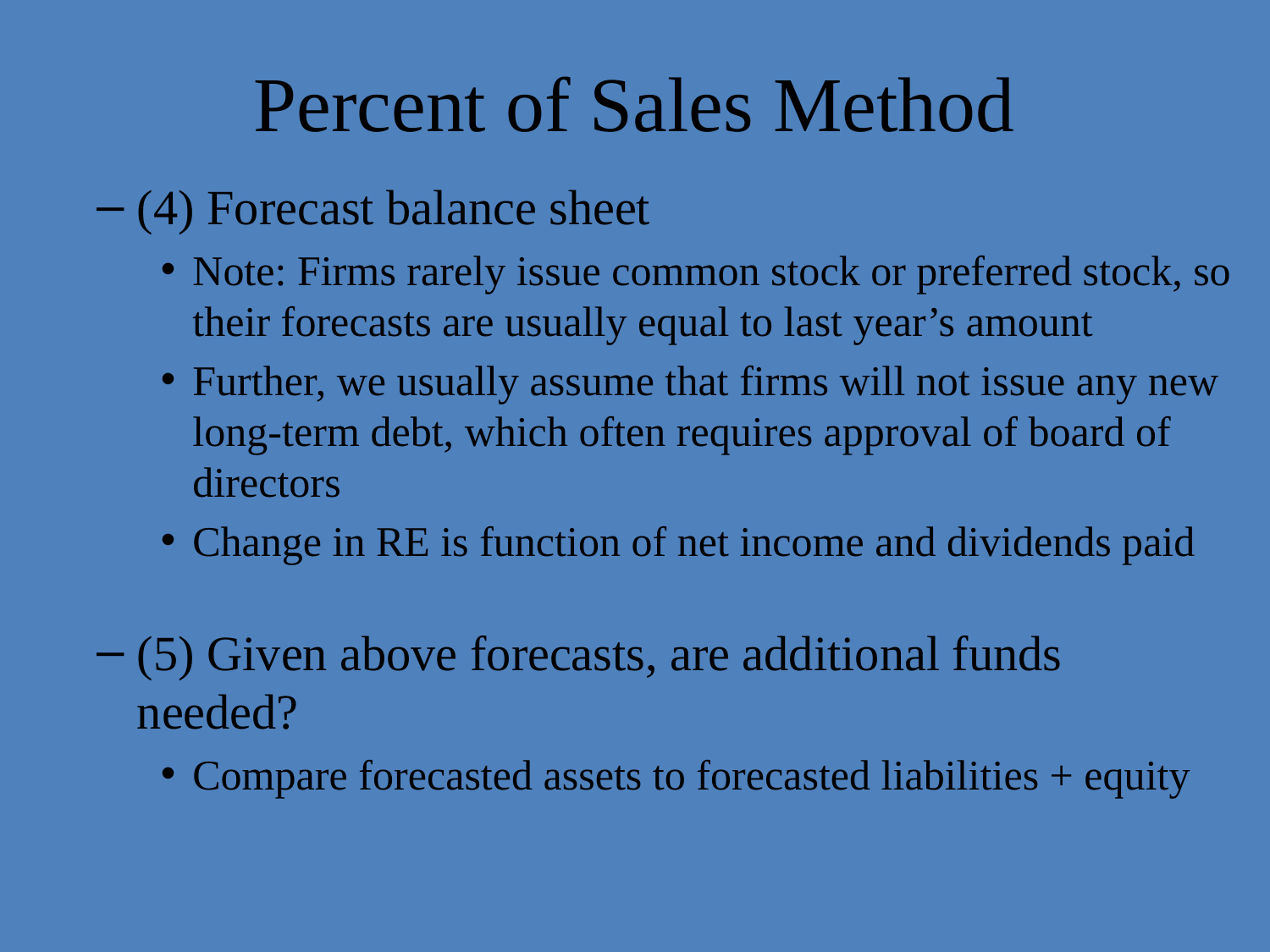

# Percent of Sales Method
(4) Forecast balance sheet
Note: Firms rarely issue common stock or preferred stock, so their forecasts are usually equal to last year’s amount
Further, we usually assume that firms will not issue any new long-term debt, which often requires approval of board of directors
Change in RE is function of net income and dividends paid

(5) Given above forecasts, are additional funds needed?
Compare forecasted assets to forecasted liabilities + equity